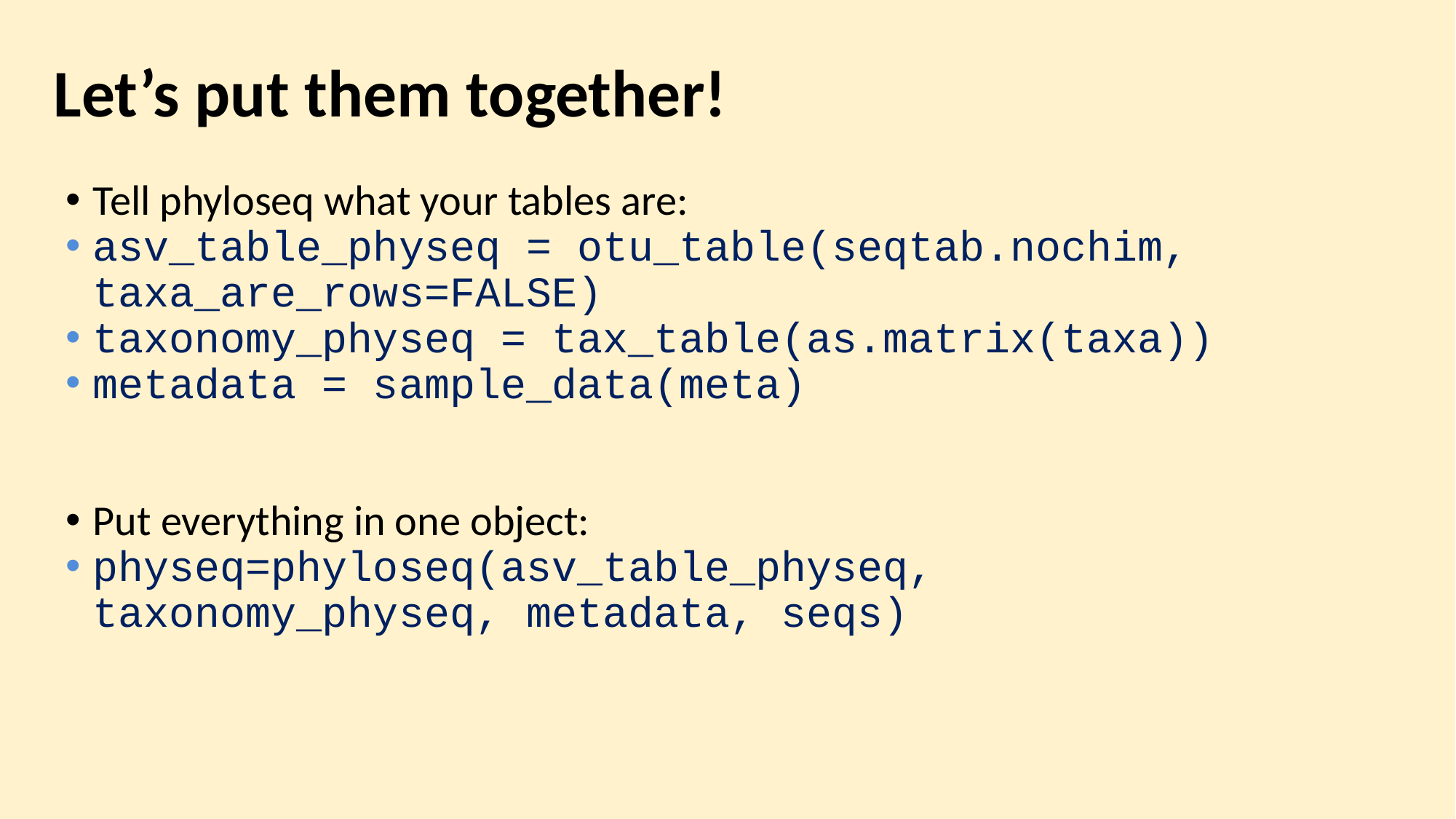

# Let’s put them together!
Tell phyloseq what your tables are:
asv_table_physeq = otu_table(seqtab.nochim, taxa_are_rows=FALSE)
taxonomy_physeq = tax_table(as.matrix(taxa))
metadata = sample_data(meta)

Put everything in one object:
physeq=phyloseq(asv_table_physeq, taxonomy_physeq, metadata, seqs)